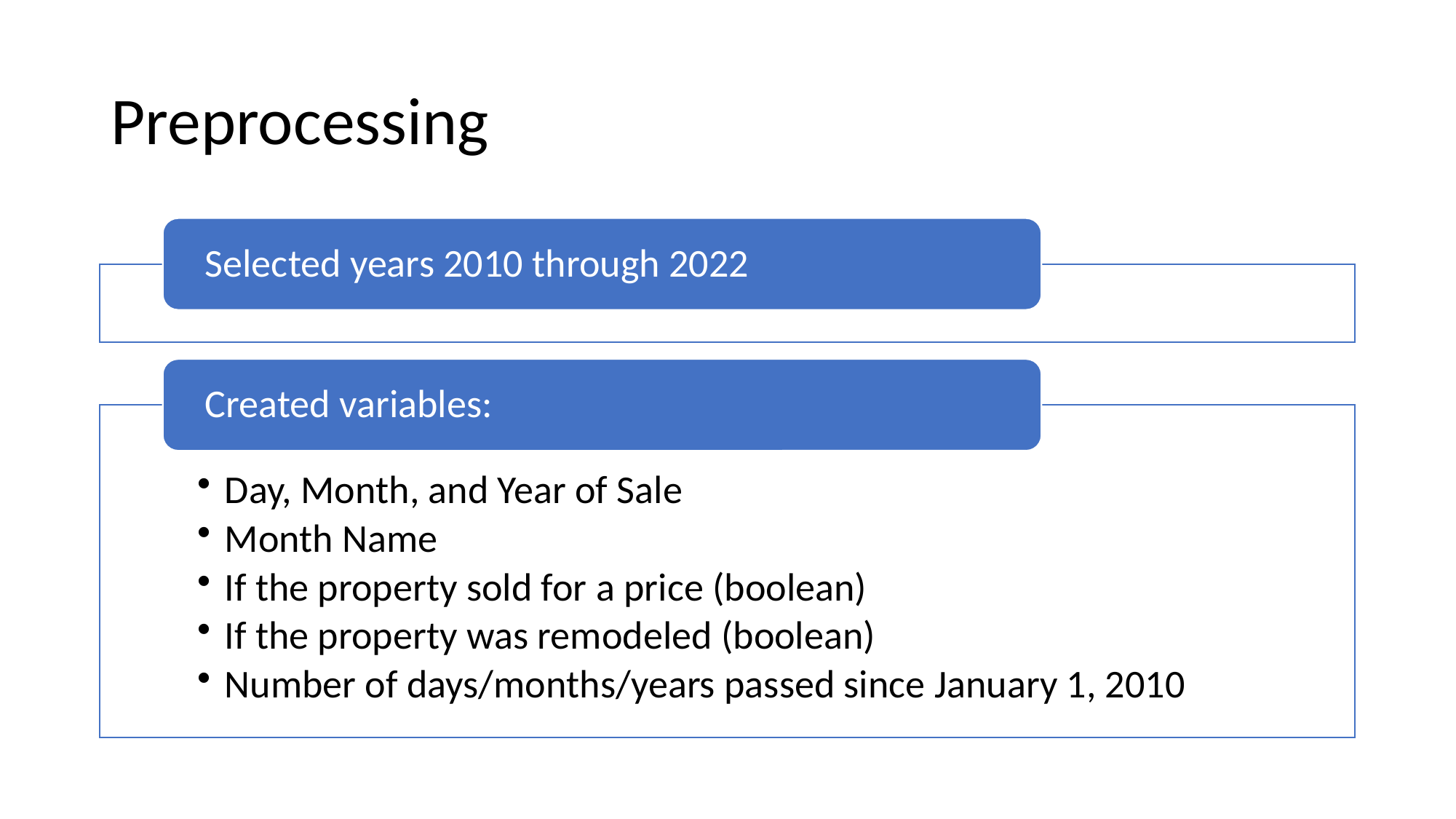

# Preprocessing
Selected years 2010 through 2022
Day, Month, and Year of Sale
Month Name
If the property sold for a price (boolean)
If the property was remodeled (boolean)
Number of days/months/years passed since January 1, 2010
Created variables: